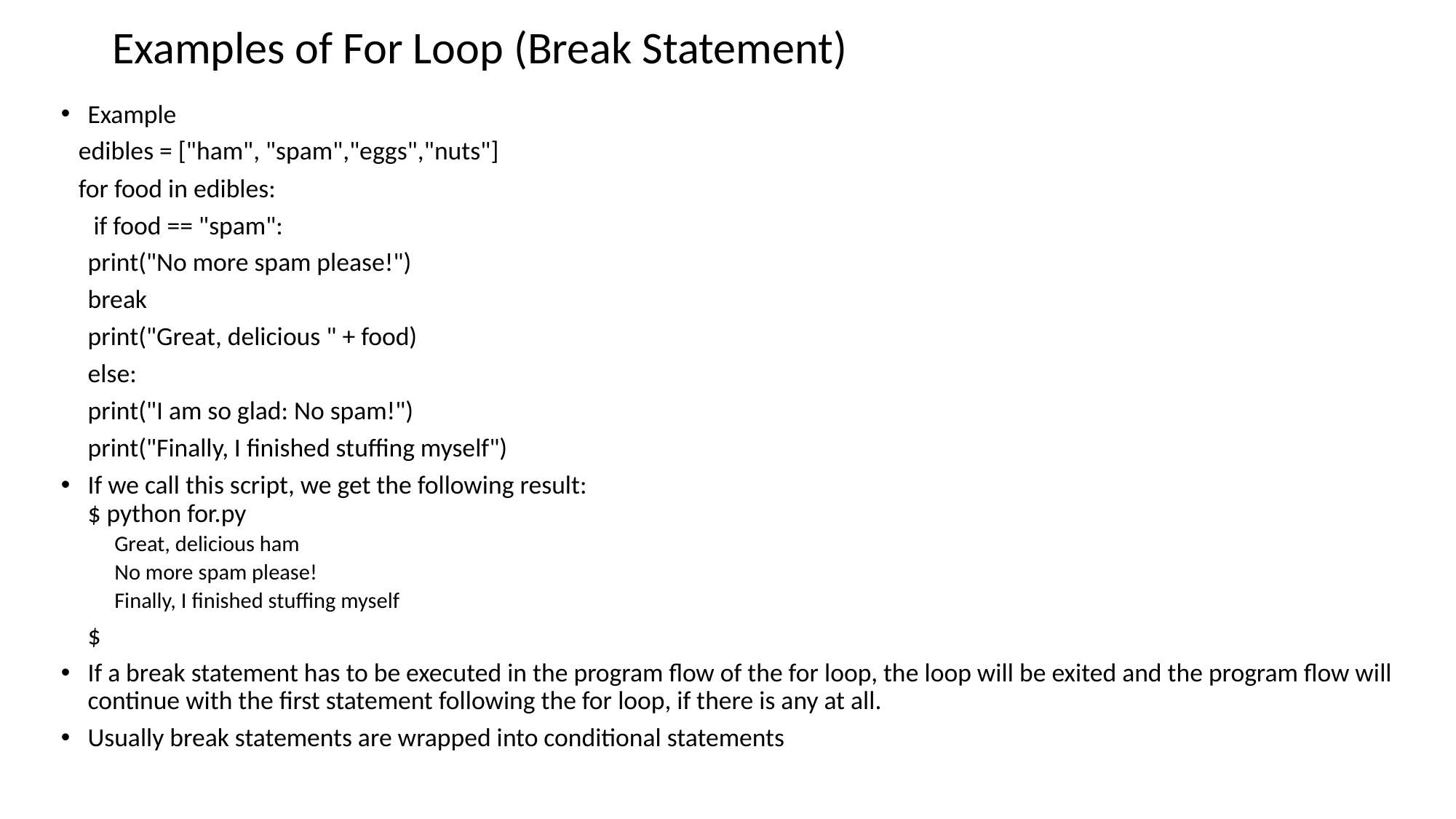

# Examples of For Loop (Break Statement)
Example
   edibles = ["ham", "spam","eggs","nuts"]
   for food in edibles:
		 if food == "spam":
			print("No more spam please!")
			break
		print("Great, delicious " + food)
	else:
		print("I am so glad: No spam!")
	print("Finally, I finished stuffing myself")
If we call this script, we get the following result:
$ python for.py
Great, delicious ham
No more spam please!
Finally, I finished stuffing myself
	$
If a break statement has to be executed in the program flow of the for loop, the loop will be exited and the program flow will continue with the first statement following the for loop, if there is any at all.
Usually break statements are wrapped into conditional statements